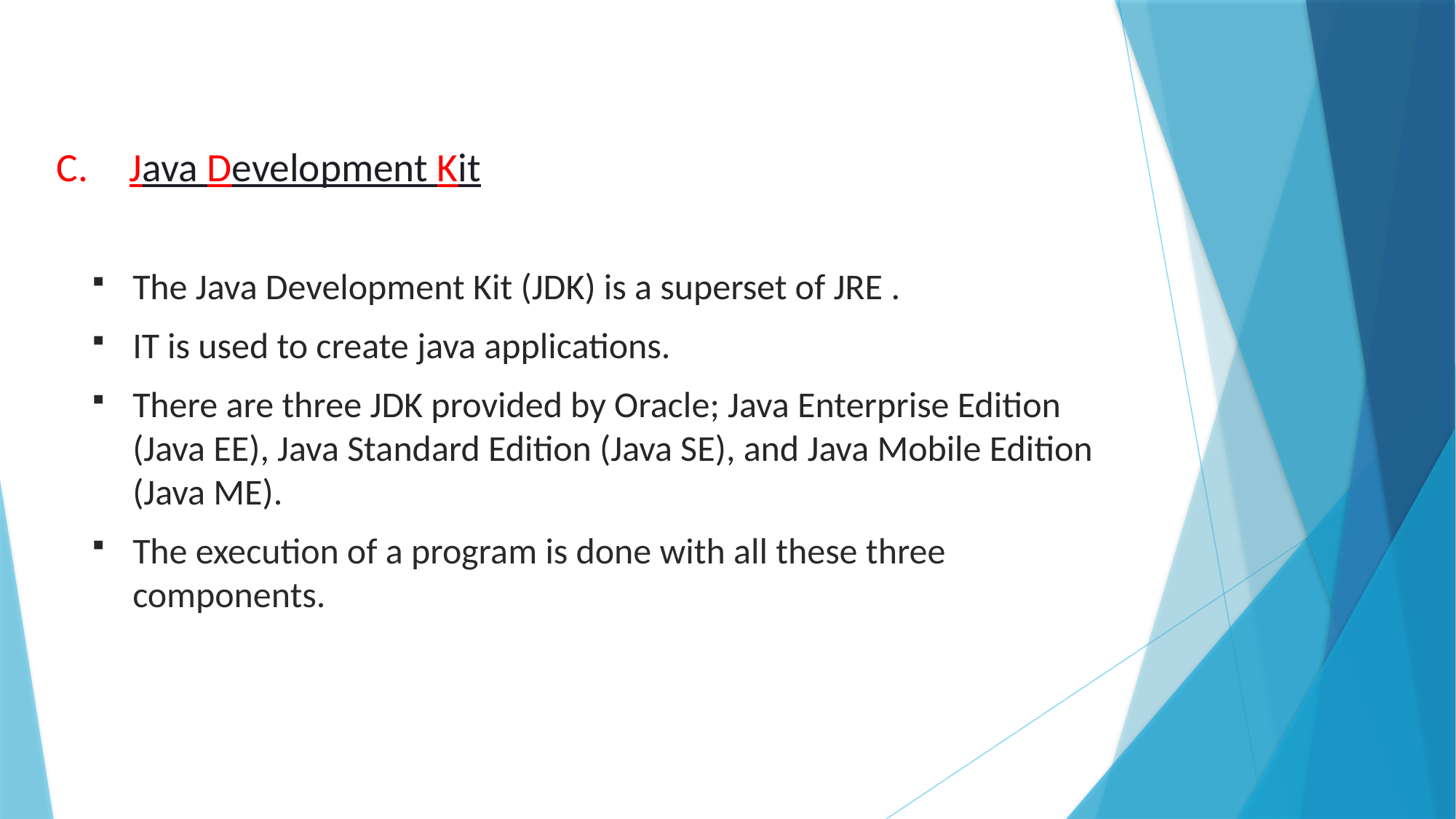

# Java Development Kit
The Java Development Kit (JDK) is a superset of JRE .
IT is used to create java applications.
There are three JDK provided by Oracle; Java Enterprise Edition (Java EE), Java Standard Edition (Java SE), and Java Mobile Edition (Java ME).
The execution of a program is done with all these three components.